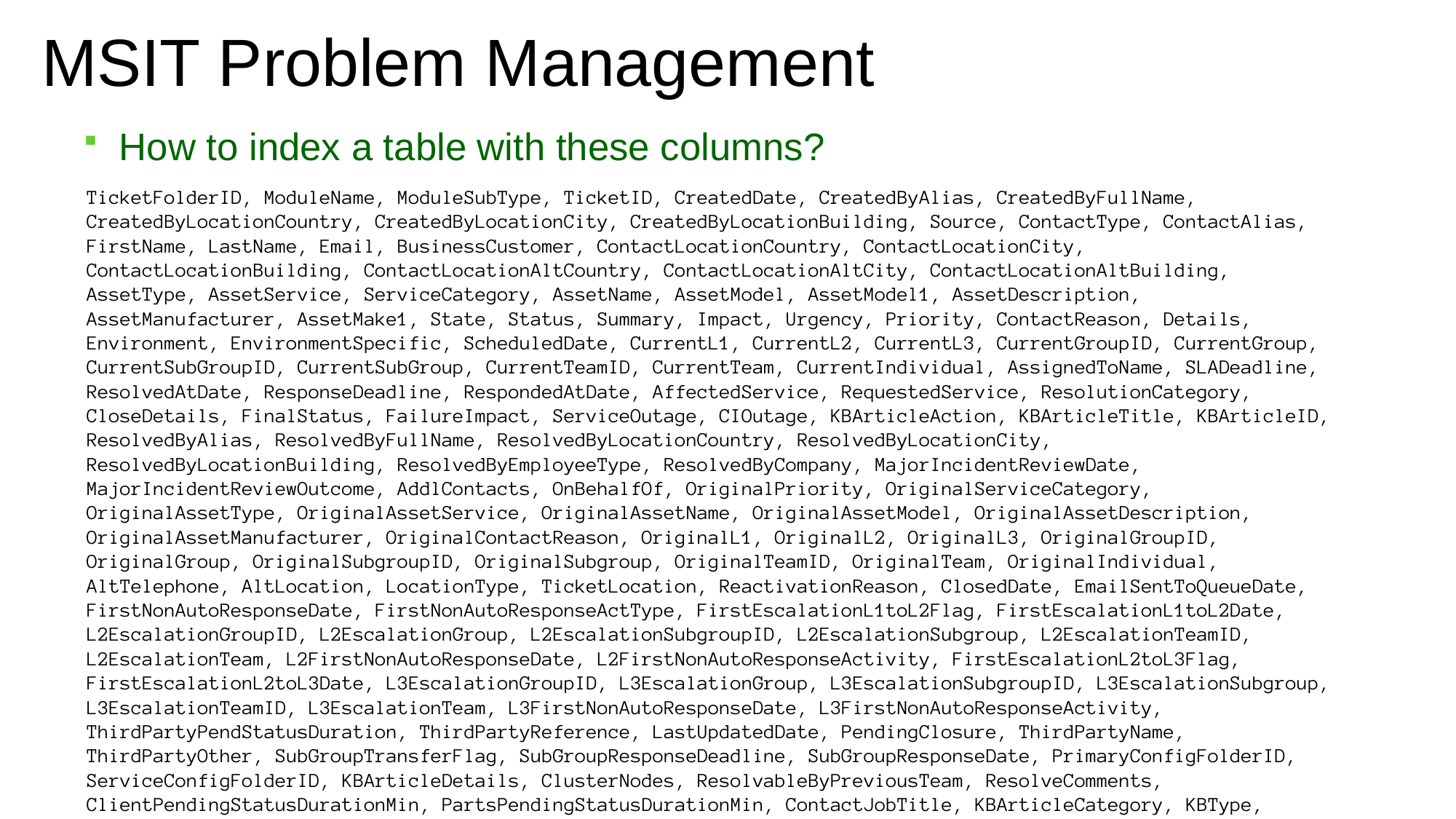

# MSIT Problem Management
How to index a table with these columns?
TicketFolderID, ModuleName, ModuleSubType, TicketID, CreatedDate, CreatedByAlias, CreatedByFullName, CreatedByLocationCountry, CreatedByLocationCity, CreatedByLocationBuilding, Source, ContactType, ContactAlias, FirstName, LastName, Email, BusinessCustomer, ContactLocationCountry, ContactLocationCity, ContactLocationBuilding, ContactLocationAltCountry, ContactLocationAltCity, ContactLocationAltBuilding, AssetType, AssetService, ServiceCategory, AssetName, AssetModel, AssetModel1, AssetDescription, AssetManufacturer, AssetMake1, State, Status, Summary, Impact, Urgency, Priority, ContactReason, Details, Environment, EnvironmentSpecific, ScheduledDate, CurrentL1, CurrentL2, CurrentL3, CurrentGroupID, CurrentGroup, CurrentSubGroupID, CurrentSubGroup, CurrentTeamID, CurrentTeam, CurrentIndividual, AssignedToName, SLADeadline, ResolvedAtDate, ResponseDeadline, RespondedAtDate, AffectedService, RequestedService, ResolutionCategory, CloseDetails, FinalStatus, FailureImpact, ServiceOutage, CIOutage, KBArticleAction, KBArticleTitle, KBArticleID, ResolvedByAlias, ResolvedByFullName, ResolvedByLocationCountry, ResolvedByLocationCity, ResolvedByLocationBuilding, ResolvedByEmployeeType, ResolvedByCompany, MajorIncidentReviewDate, MajorIncidentReviewOutcome, AddlContacts, OnBehalfOf, OriginalPriority, OriginalServiceCategory, OriginalAssetType, OriginalAssetService, OriginalAssetName, OriginalAssetModel, OriginalAssetDescription, OriginalAssetManufacturer, OriginalContactReason, OriginalL1, OriginalL2, OriginalL3, OriginalGroupID, OriginalGroup, OriginalSubgroupID, OriginalSubgroup, OriginalTeamID, OriginalTeam, OriginalIndividual, AltTelephone, AltLocation, LocationType, TicketLocation, ReactivationReason, ClosedDate, EmailSentToQueueDate, FirstNonAutoResponseDate, FirstNonAutoResponseActType, FirstEscalationL1toL2Flag, FirstEscalationL1toL2Date, L2EscalationGroupID, L2EscalationGroup, L2EscalationSubgroupID, L2EscalationSubgroup, L2EscalationTeamID, L2EscalationTeam, L2FirstNonAutoResponseDate, L2FirstNonAutoResponseActivity, FirstEscalationL2toL3Flag, FirstEscalationL2toL3Date, L3EscalationGroupID, L3EscalationGroup, L3EscalationSubgroupID, L3EscalationSubgroup, L3EscalationTeamID, L3EscalationTeam, L3FirstNonAutoResponseDate, L3FirstNonAutoResponseActivity, ThirdPartyPendStatusDuration, ThirdPartyReference, LastUpdatedDate, PendingClosure, ThirdPartyName, ThirdPartyOther, SubGroupTransferFlag, SubGroupResponseDeadline, SubGroupResponseDate, PrimaryConfigFolderID, ServiceConfigFolderID, KBArticleDetails, ClusterNodes, ResolvableByPreviousTeam, ResolveComments, ClientPendingStatusDurationMin, PartsPendingStatusDurationMin, ContactJobTitle, KBArticleCategory, KBType, KBNotes, MetCommunication, AvgCommunicationTime